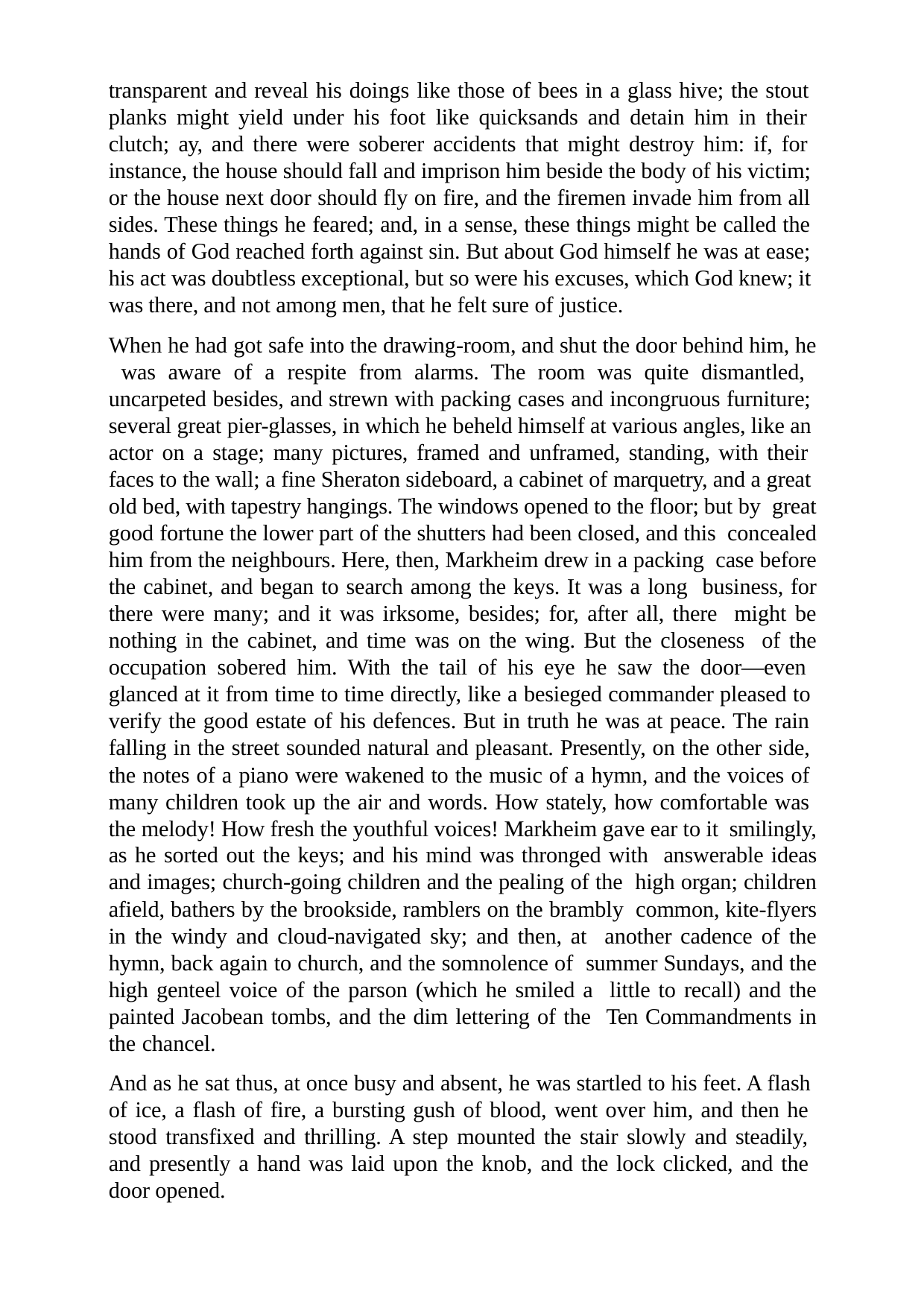

transparent and reveal his doings like those of bees in a glass hive; the stout  planks might yield under his foot like quicksands and detain him in their  clutch; ay, and there were soberer accidents that might destroy him: if, for  instance, the house should fall and imprison him beside the body of his victim;  or the house next door should fly on fire, and the firemen invade him from all  sides. These things he feared; and, in a sense, these things might be called the  hands of God reached forth against sin. But about God himself he was at ease;  his act was doubtless exceptional, but so were his excuses, which God knew; it  was there, and not among men, that he felt sure of justice.
When he had got safe into the drawing-room, and shut the door behind him, he  was aware of a respite from alarms. The room was quite dismantled,  uncarpeted besides, and strewn with packing cases and incongruous furniture;  several great pier-glasses, in which he beheld himself at various angles, like an  actor on a stage; many pictures, framed and unframed, standing, with their  faces to the wall; a fine Sheraton sideboard, a cabinet of marquetry, and a great  old bed, with tapestry hangings. The windows opened to the floor; but by  great good fortune the lower part of the shutters had been closed, and this  concealed him from the neighbours. Here, then, Markheim drew in a packing  case before the cabinet, and began to search among the keys. It was a long  business, for there were many; and it was irksome, besides; for, after all, there  might be nothing in the cabinet, and time was on the wing. But the closeness  of the occupation sobered him. With the tail of his eye he saw the door—even  glanced at it from time to time directly, like a besieged commander pleased to  verify the good estate of his defences. But in truth he was at peace. The rain  falling in the street sounded natural and pleasant. Presently, on the other side,  the notes of a piano were wakened to the music of a hymn, and the voices of  many children took up the air and words. How stately, how comfortable was  the melody! How fresh the youthful voices! Markheim gave ear to it  smilingly, as he sorted out the keys; and his mind was thronged with  answerable ideas and images; church-going children and the pealing of the  high organ; children afield, bathers by the brookside, ramblers on the brambly  common, kite-flyers in the windy and cloud-navigated sky; and then, at  another cadence of the hymn, back again to church, and the somnolence of  summer Sundays, and the high genteel voice of the parson (which he smiled a  little to recall) and the painted Jacobean tombs, and the dim lettering of the  Ten Commandments in the chancel.
And as he sat thus, at once busy and absent, he was startled to his feet. A flash  of ice, a flash of fire, a bursting gush of blood, went over him, and then he  stood transfixed and thrilling. A step mounted the stair slowly and steadily,  and presently a hand was laid upon the knob, and the lock clicked, and the  door opened.